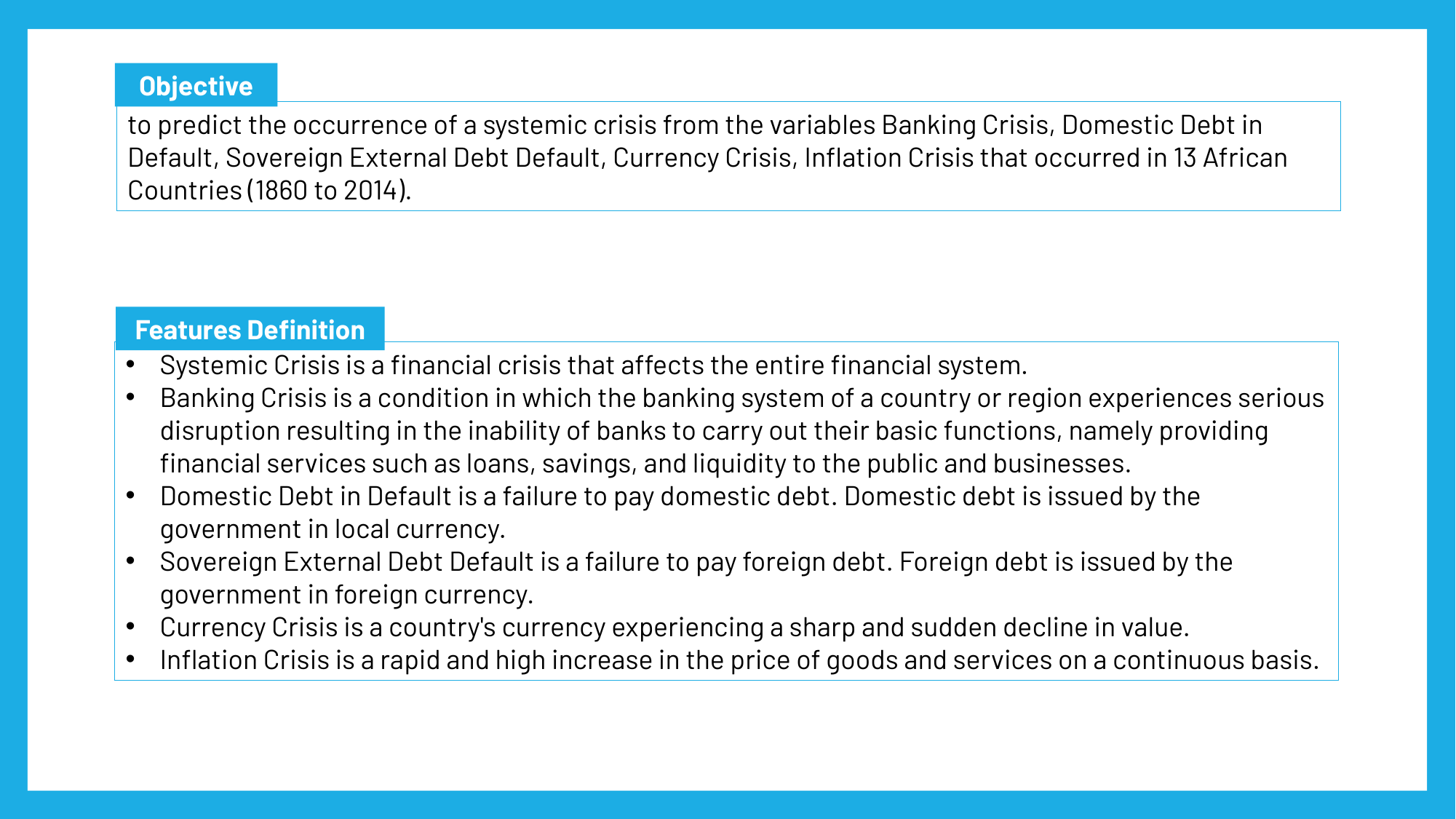

Objective
to predict the occurrence of a systemic crisis from the variables Banking Crisis, Domestic Debt in Default, Sovereign External Debt Default, Currency Crisis, Inflation Crisis that occurred in 13 African Countries (1860 to 2014).
Features Definition
Systemic Crisis is a financial crisis that affects the entire financial system.
Banking Crisis is a condition in which the banking system of a country or region experiences serious disruption resulting in the inability of banks to carry out their basic functions, namely providing financial services such as loans, savings, and liquidity to the public and businesses.
Domestic Debt in Default is a failure to pay domestic debt. Domestic debt is issued by the government in local currency.
Sovereign External Debt Default is a failure to pay foreign debt. Foreign debt is issued by the government in foreign currency.
Currency Crisis is a country's currency experiencing a sharp and sudden decline in value.
Inflation Crisis is a rapid and high increase in the price of goods and services on a continuous basis.